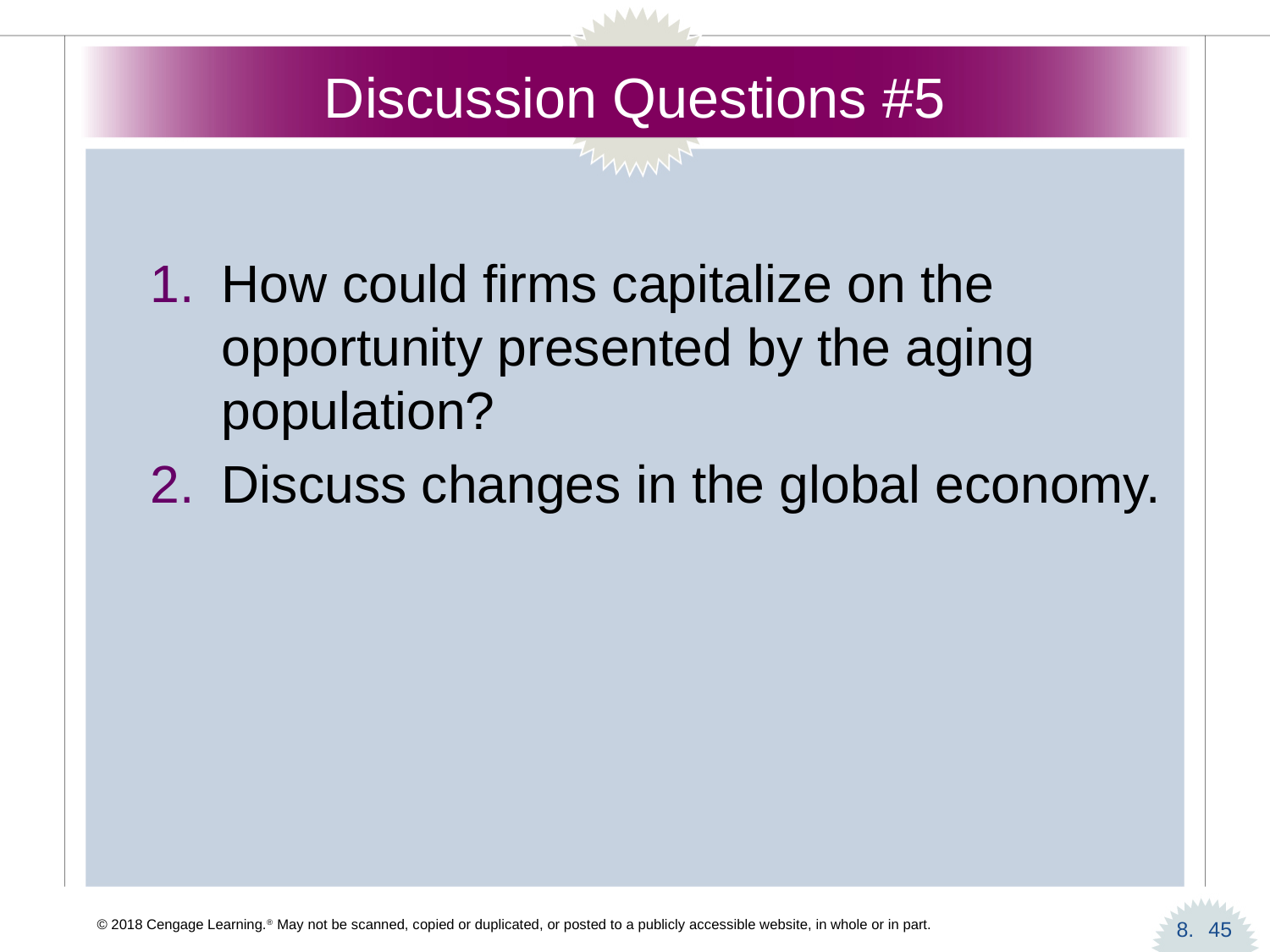

# Discussion Questions #5
How could firms capitalize on the opportunity presented by the aging population?
Discuss changes in the global economy.
45